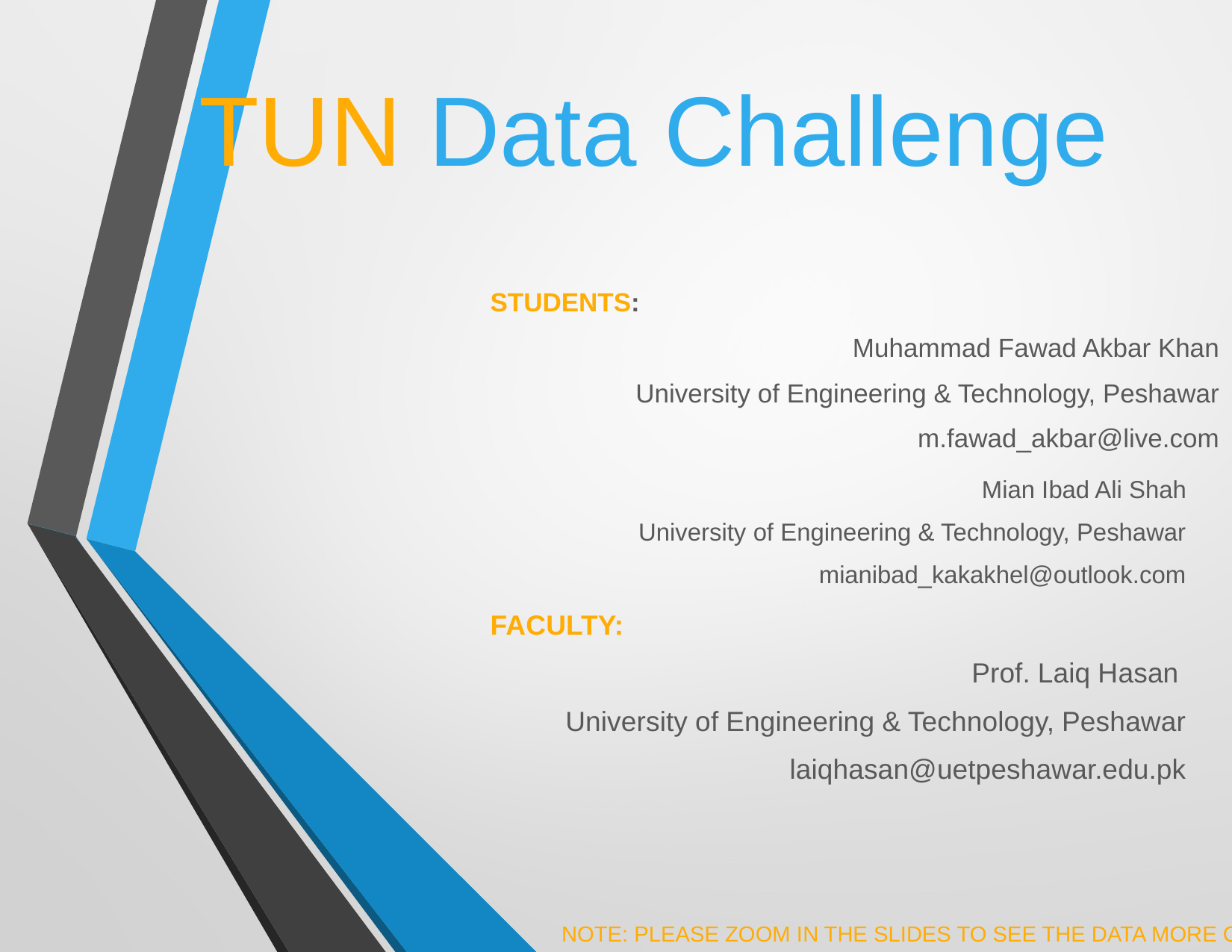

# TUN Data Challenge
STUDENTS:
Muhammad Fawad Akbar Khan
University of Engineering & Technology, Peshawar
m.fawad_akbar@live.com
Mian Ibad Ali Shah
University of Engineering & Technology, Peshawar
mianibad_kakakhel@outlook.com
FACULTY:
Prof. Laiq Hasan
University of Engineering & Technology, Peshawar
laiqhasan@uetpeshawar.edu.pk
NOTE: PLEASE ZOOM IN THE SLIDES TO SEE THE DATA MORE CLEARLY